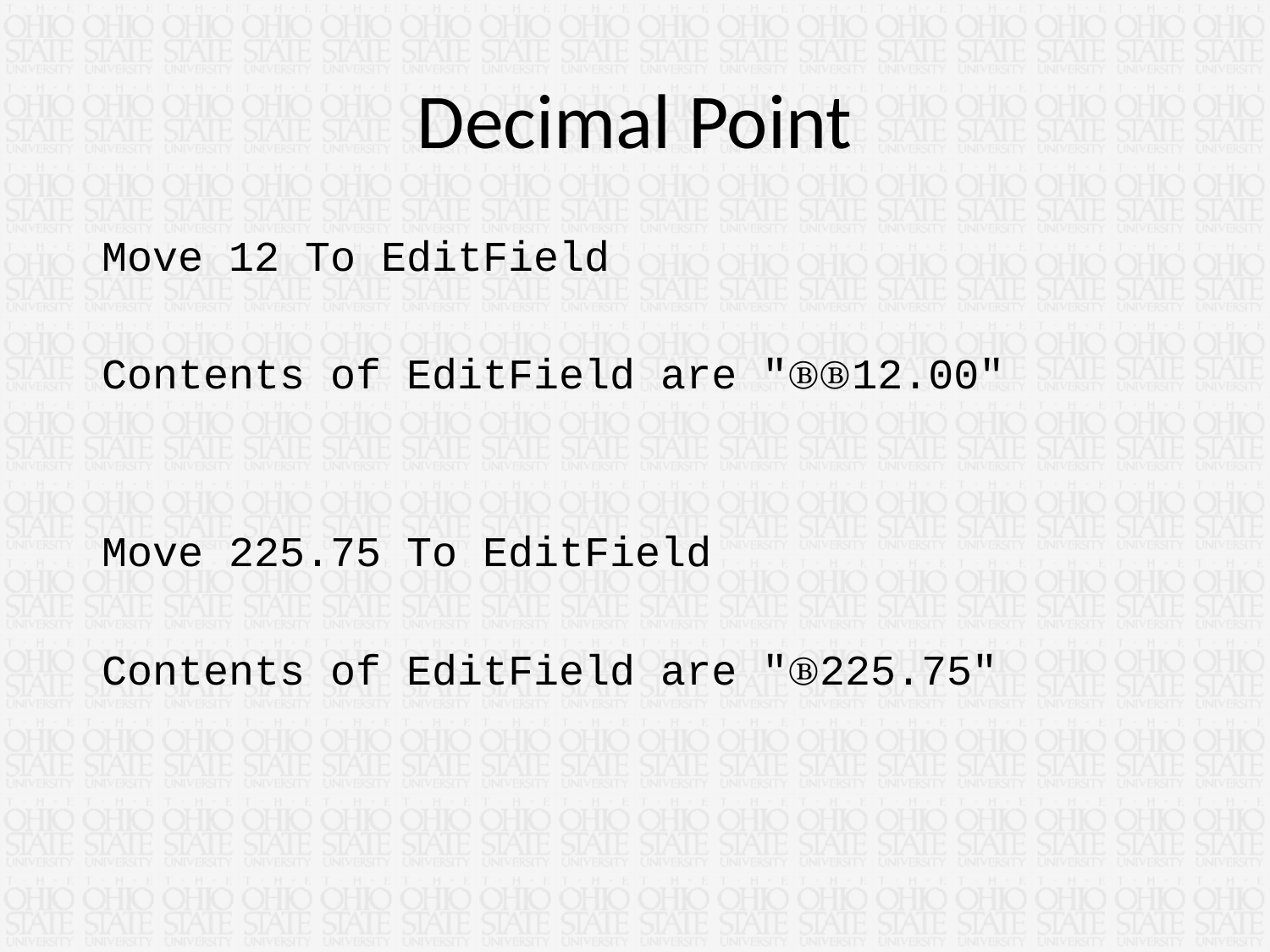

# Decimal Point
 Move 12 To EditField

 Contents of EditField are "ⒷⒷ12.00"

 Move 225.75 To EditField

 Contents of EditField are "Ⓑ225.75"